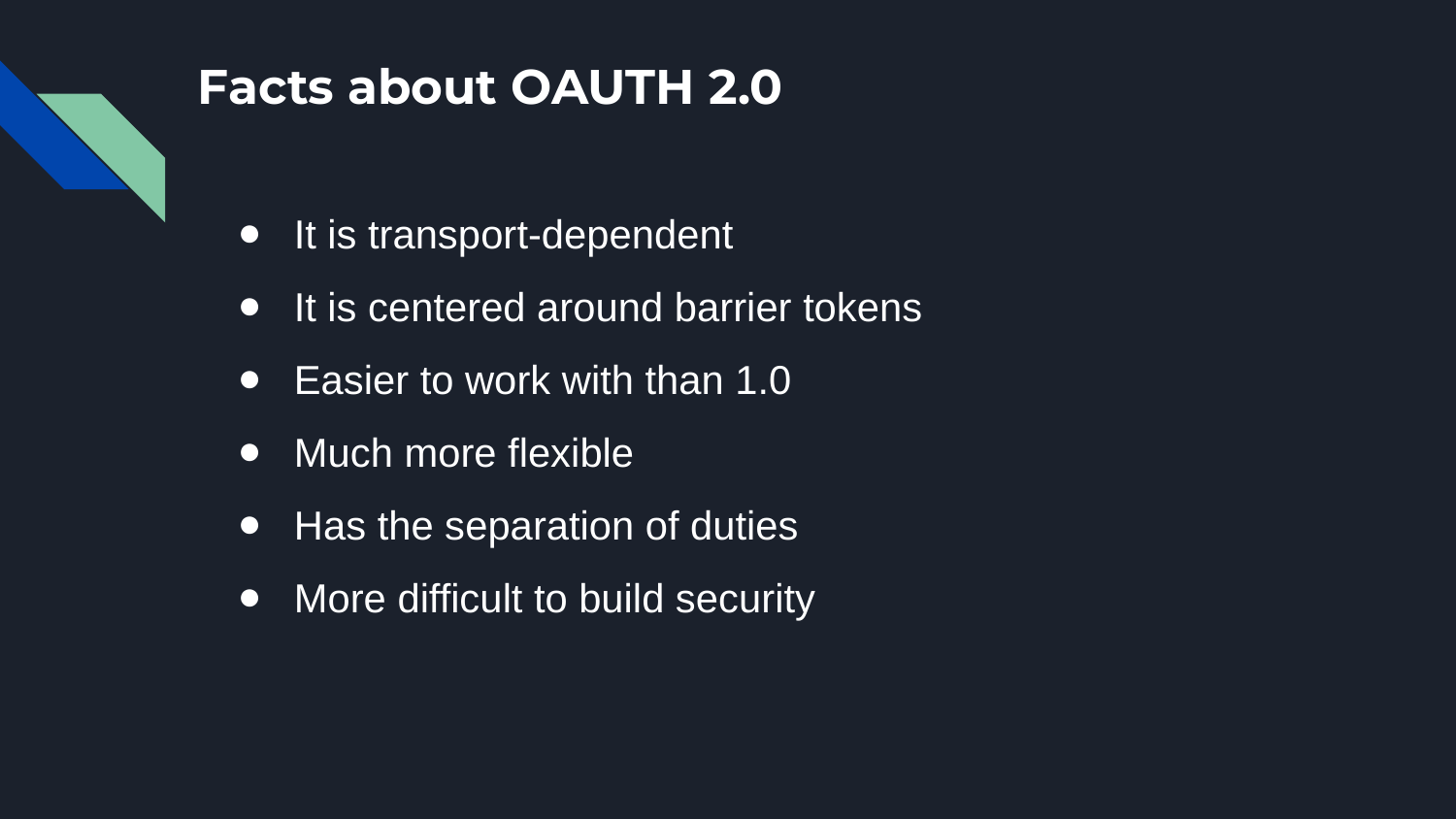

# Facts about OAUTH 2.0
It is transport-dependent
It is centered around barrier tokens
Easier to work with than 1.0
Much more flexible
Has the separation of duties
More difficult to build security